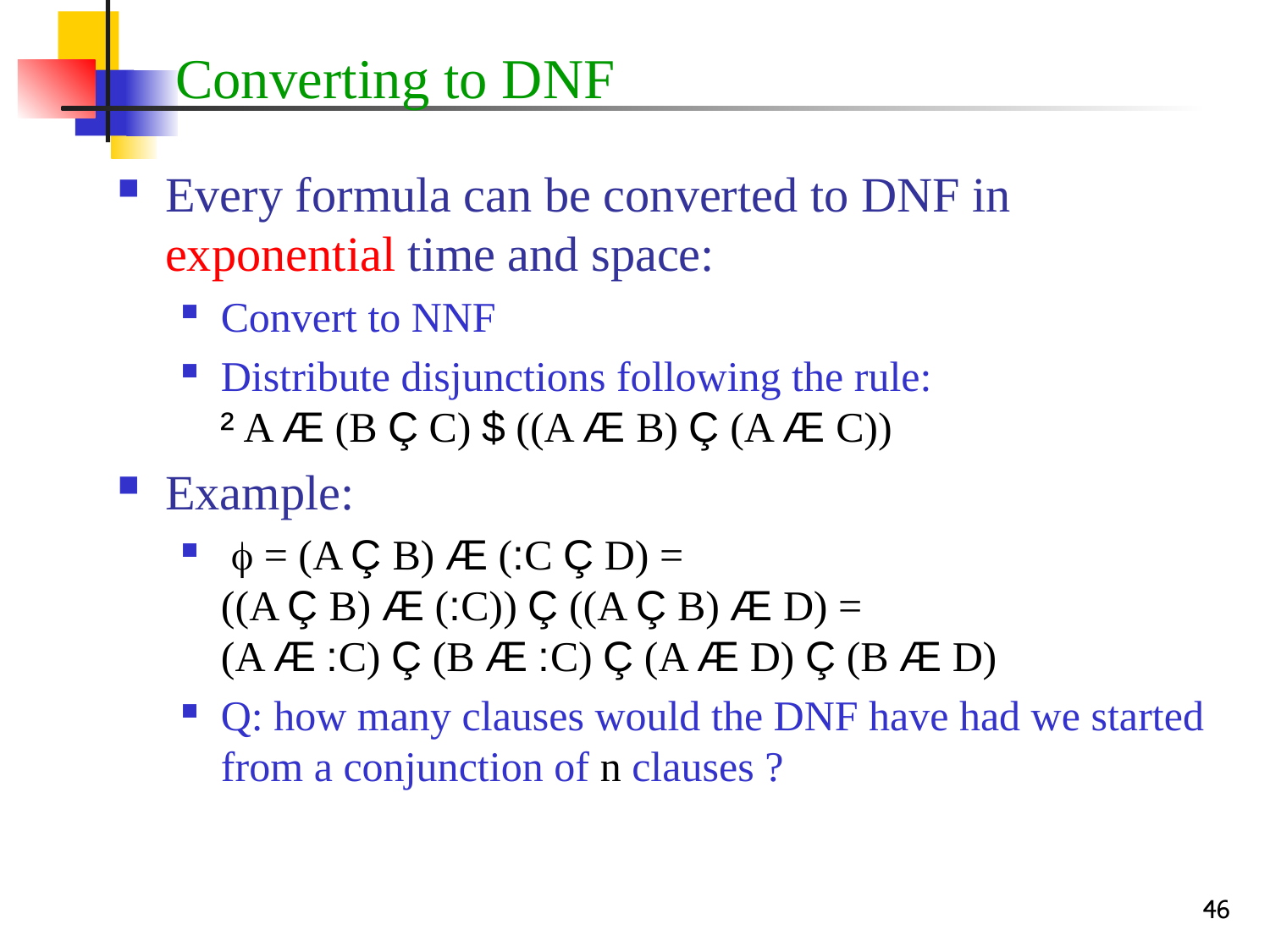

# Converting to DNF
Every formula can be converted to DNF in exponential time and space:
Convert to NNF
Distribute disjunctions following the rule:
² A Æ (B Ç C) $ ((A Æ B) Ç (A Æ C))
Example:
 φ = (A Ç B) Æ (:C Ç D) =
((A Ç B) Æ (:C)) Ç ((A Ç B) Æ D) =
(A Æ :C) Ç (B Æ :C) Ç (A Æ D) Ç (B Æ D)
Q: how many clauses would the DNF have had we started from a conjunction of n clauses ?
46